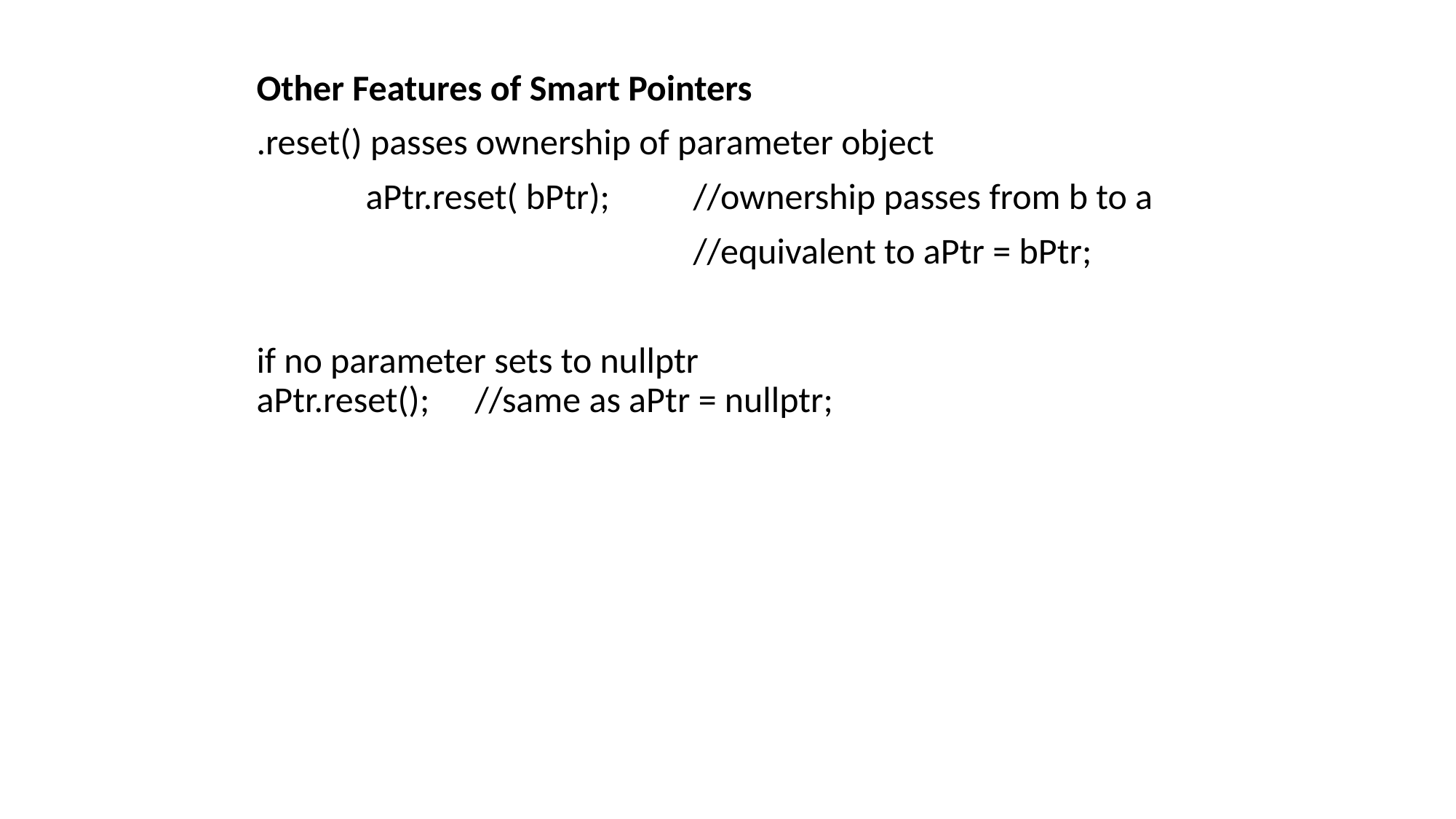

Other Features of Smart Pointers
.reset() passes ownership of parameter object
	aPtr.reset( bPtr);	//ownership passes from b to a
				//equivalent to aPtr = bPtr;

if no parameter sets to nullptr
aPtr.reset();	//same as aPtr = nullptr;